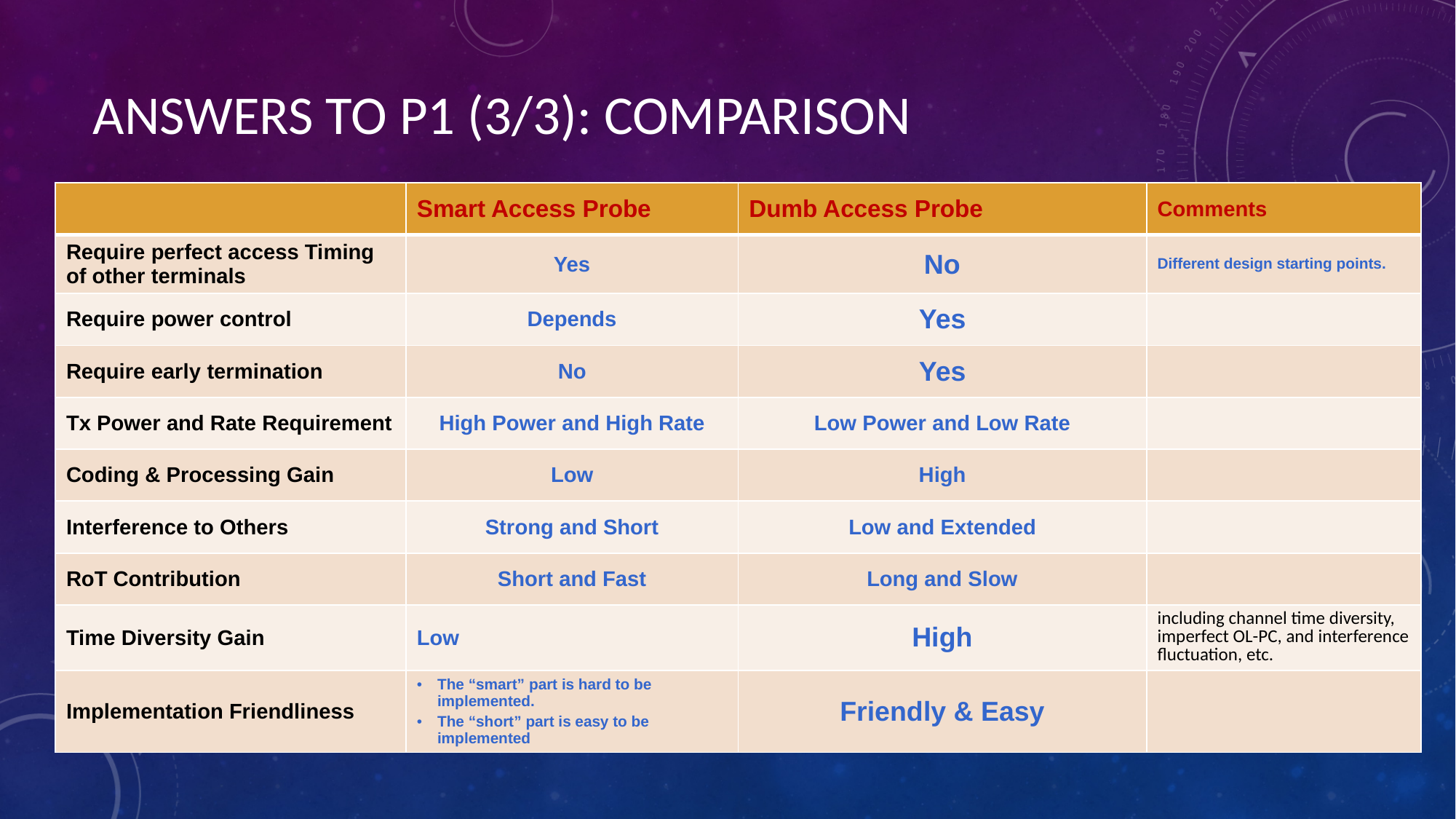

# Answers to P1 (3/3): comparison
|  | Smart Access Probe | Dumb Access Probe | Comments |
| --- | --- | --- | --- |
| Require perfect access Timing of other terminals | Yes | No | Different design starting points. |
| Require power control | Depends | Yes |  |
| Require early termination | No | Yes |  |
| Tx Power and Rate Requirement | High Power and High Rate | Low Power and Low Rate |  |
| Coding & Processing Gain | Low | High |  |
| Interference to Others | Strong and Short | Low and Extended |  |
| RoT Contribution | Short and Fast | Long and Slow |  |
| Time Diversity Gain | Low | High | including channel time diversity, imperfect OL-PC, and interference fluctuation, etc. |
| Implementation Friendliness | The “smart” part is hard to be implemented. The “short” part is easy to be implemented | Friendly & Easy |  |